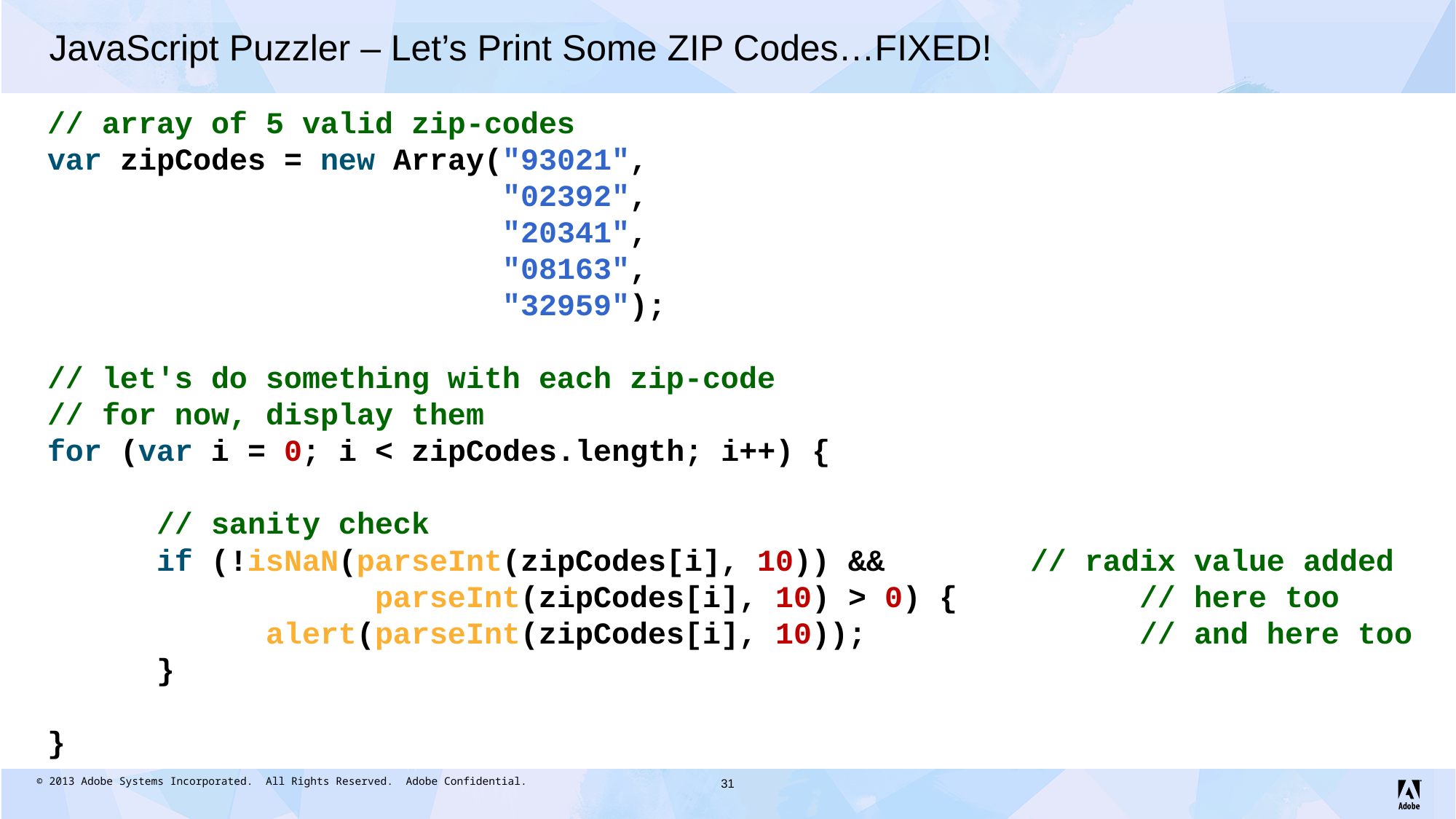

# JavaScript Puzzler – Let’s Print Some ZIP Codes…FIXED!
// array of 5 valid zip-codes
var zipCodes = new Array("93021",
				 "02392",
				 "20341",
				 "08163",
				 "32959");

// let's do something with each zip-code
// for now, display them
for (var i = 0; i < zipCodes.length; i++) {

	// sanity check
	if (!isNaN(parseInt(zipCodes[i], 10)) && 		// radix value added
			parseInt(zipCodes[i], 10) > 0) {		// here too
		alert(parseInt(zipCodes[i], 10));			// and here too
	}

}
31